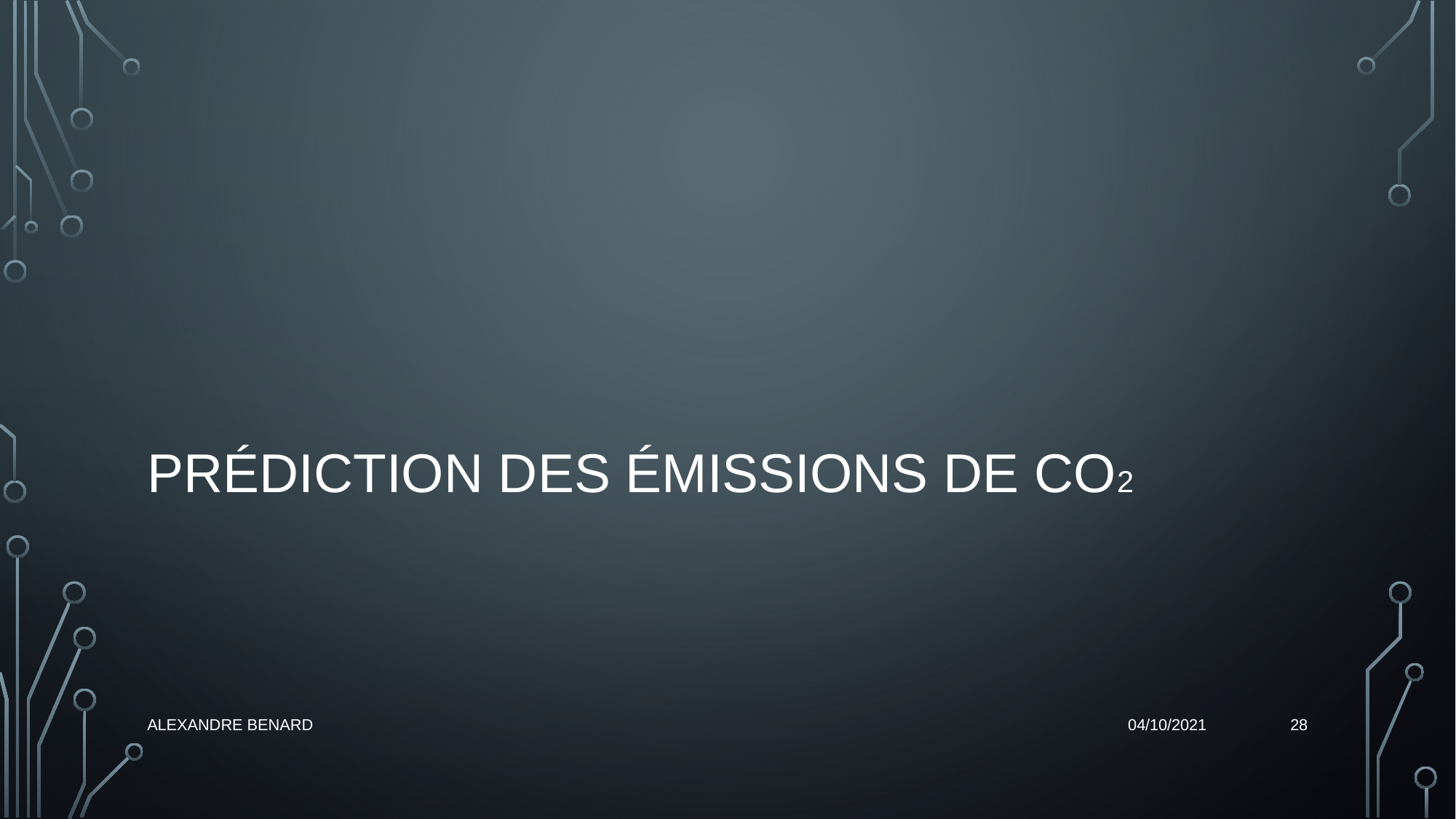

# Prédiction des émissions de CO2

28
Alexandre BENARD
04/10/2021